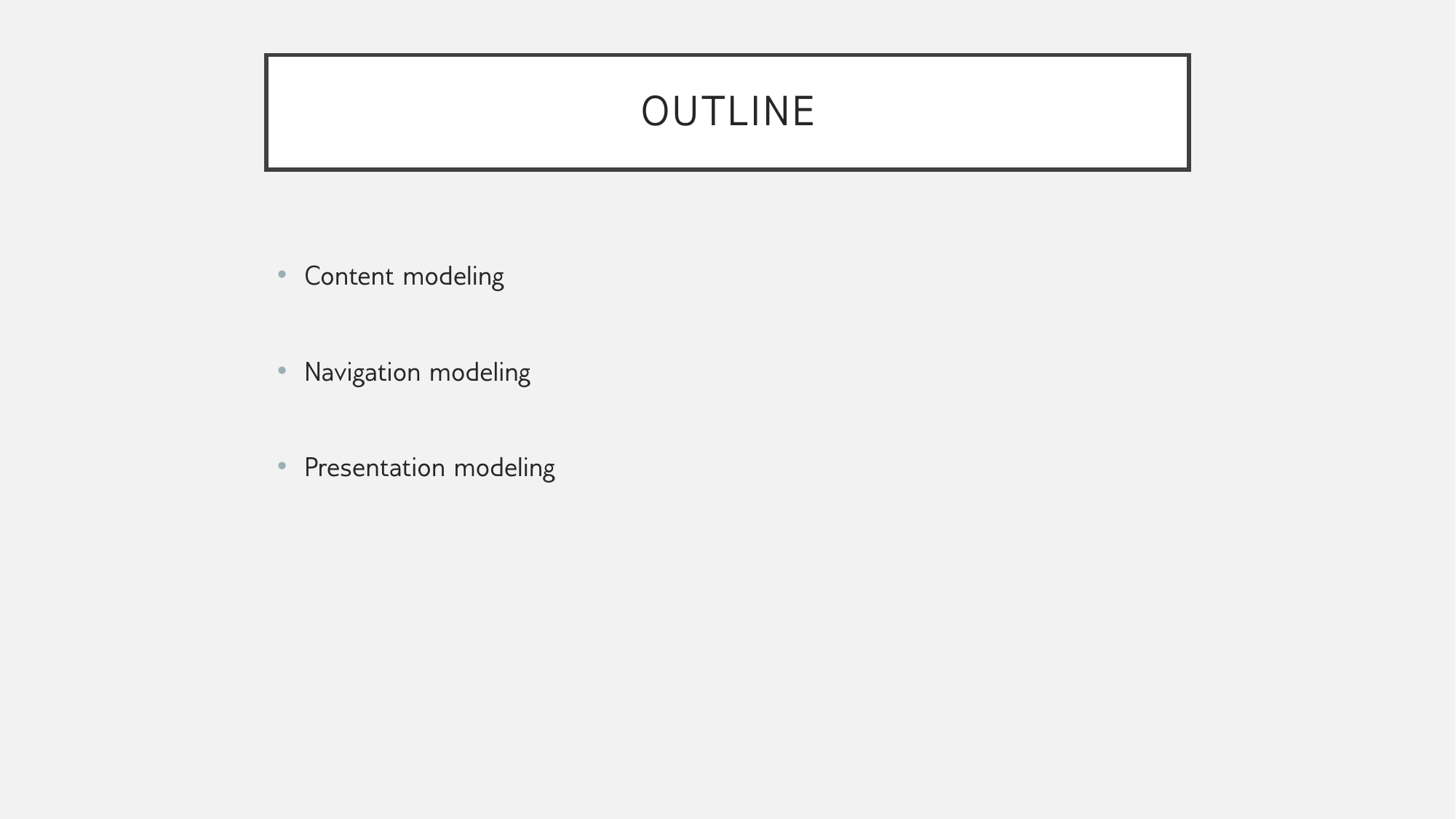

# Outline

Content modeling

Navigation modeling

Presentation modeling